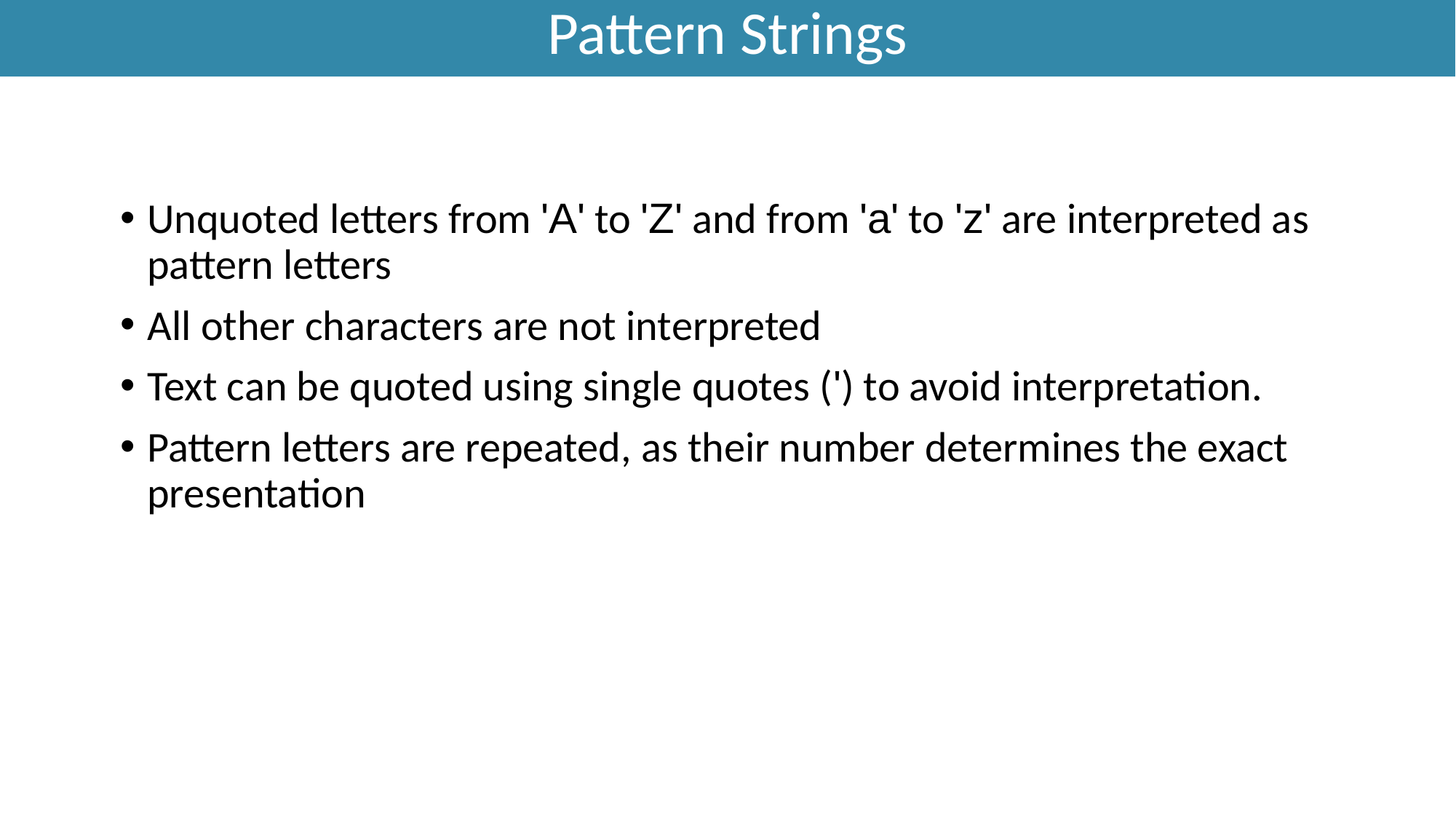

# Pattern Strings
Utility Classes
Unquoted letters from 'A' to 'Z' and from 'a' to 'z' are interpreted as pattern letters
All other characters are not interpreted
Text can be quoted using single quotes (') to avoid interpretation.
Pattern letters are repeated, as their number determines the exact presentation